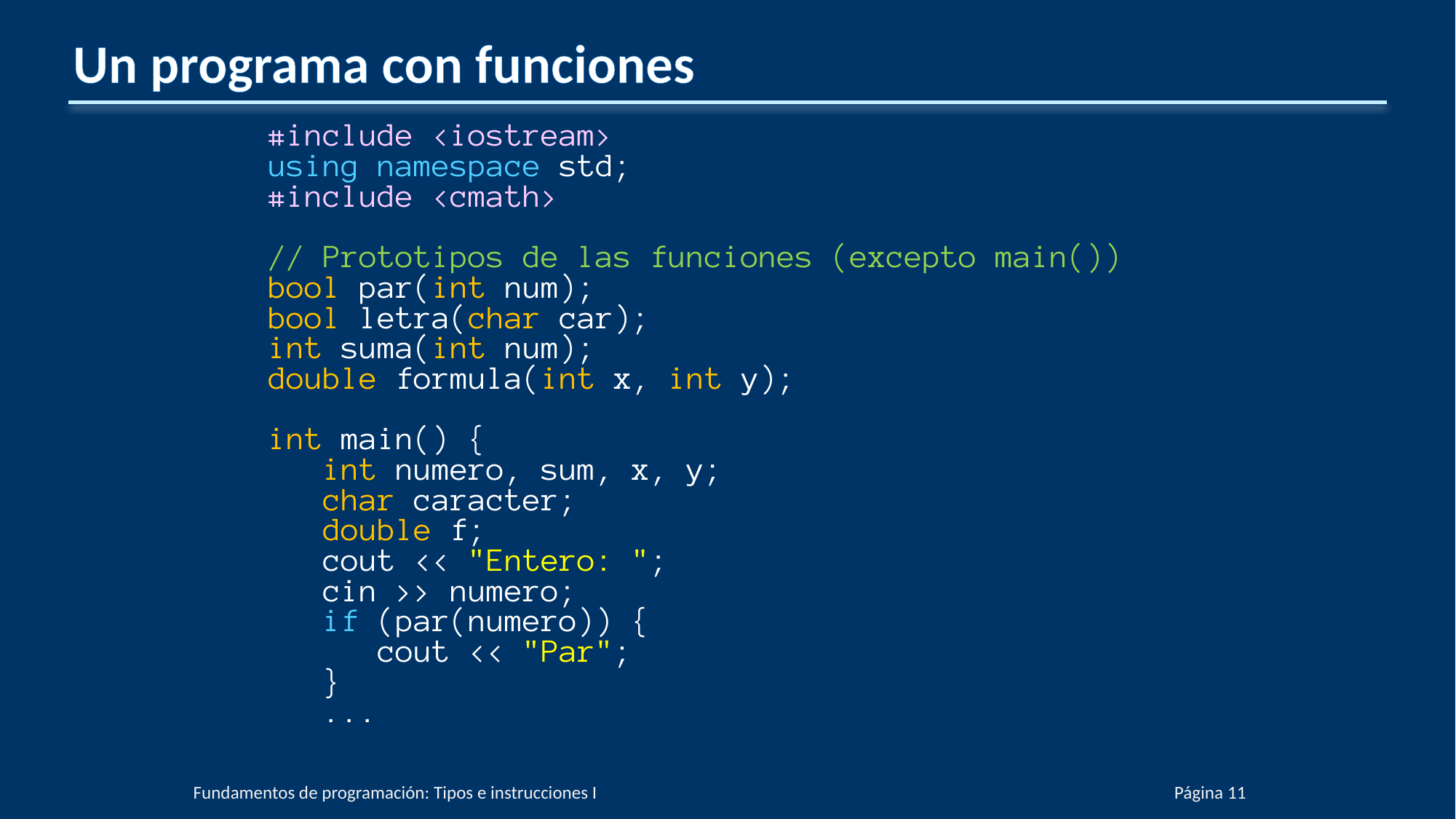

# Un programa con funciones
#include <iostream>
using namespace std;
#include <cmath>

// Prototipos de las funciones (excepto main())
bool par(int num);
bool letra(char car);
int suma(int num);
double formula(int x, int y);

int main() {
   int numero, sum, x, y;
   char caracter;
   double f;
   cout << "Entero: ";
   cin >> numero;
   if (par(numero)) {
      cout << "Par";
   }
   ...
Fundamentos de programación: Tipos e instrucciones I
Página 11